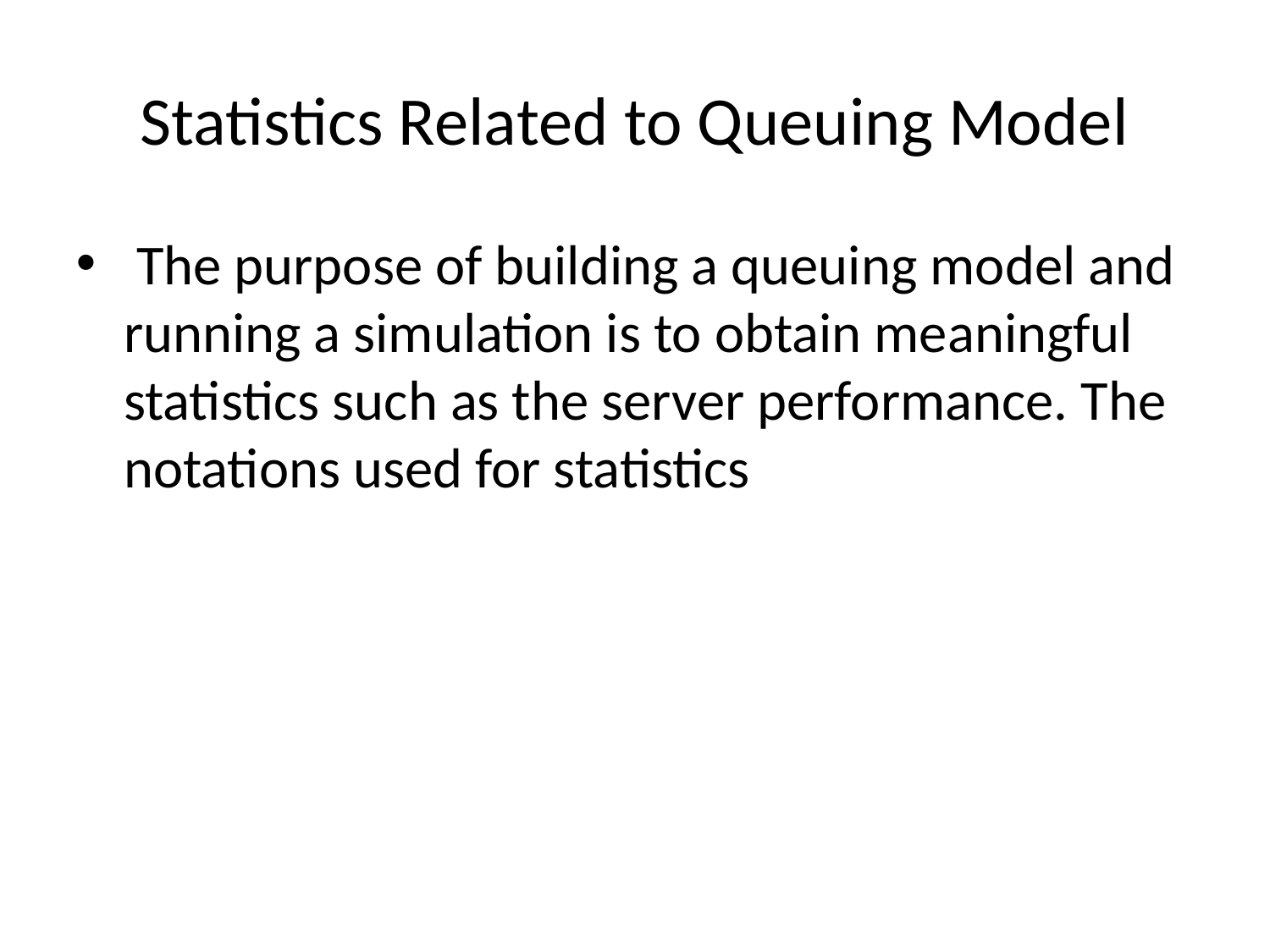

Statistics Related to Queuing Model
 The purpose of building a queuing model and running a simulation is to obtain meaningful statistics such as the server performance. The notations used for statistics